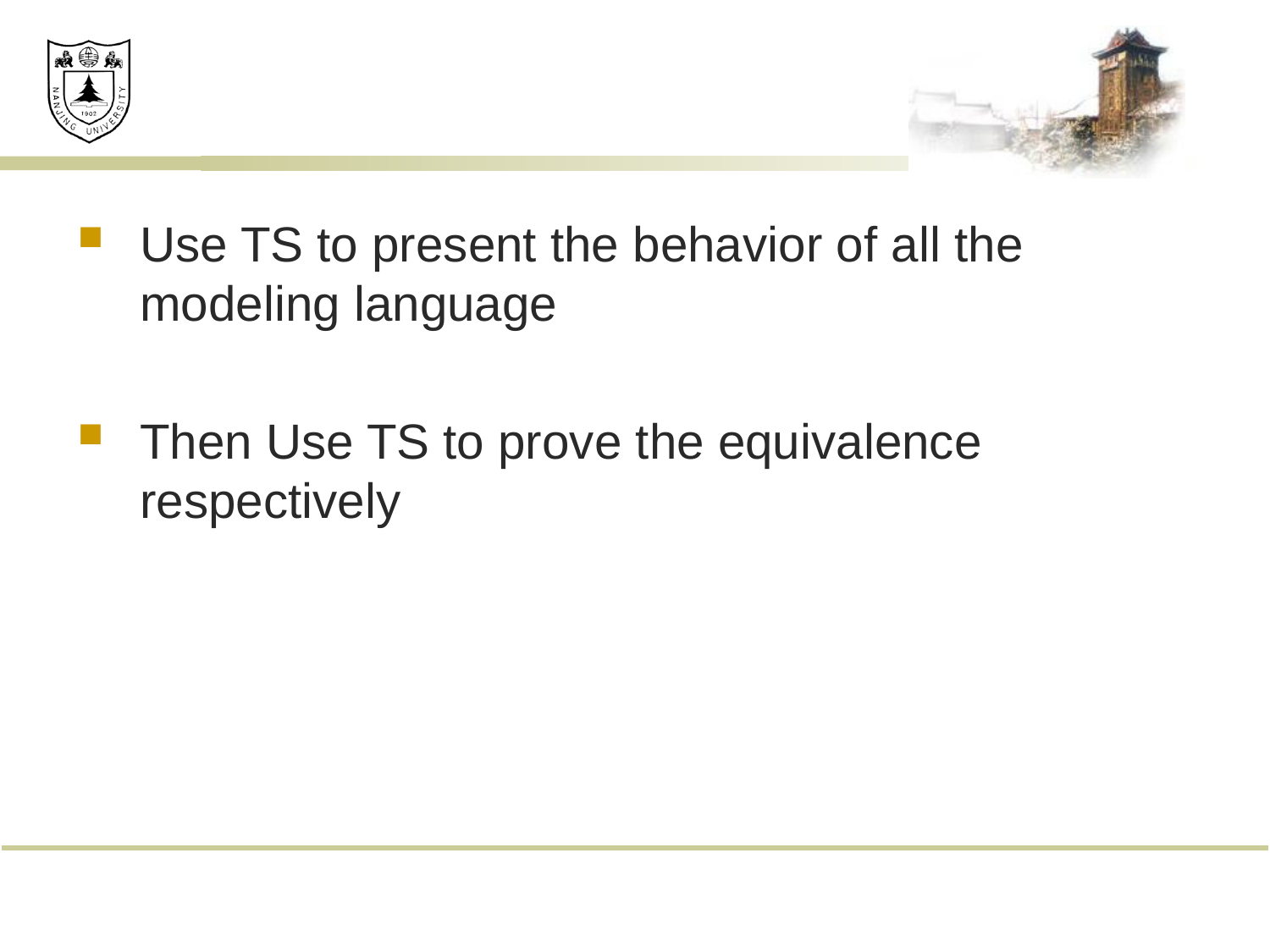

#
Use TS to present the behavior of all the modeling language

Then Use TS to prove the equivalence respectively